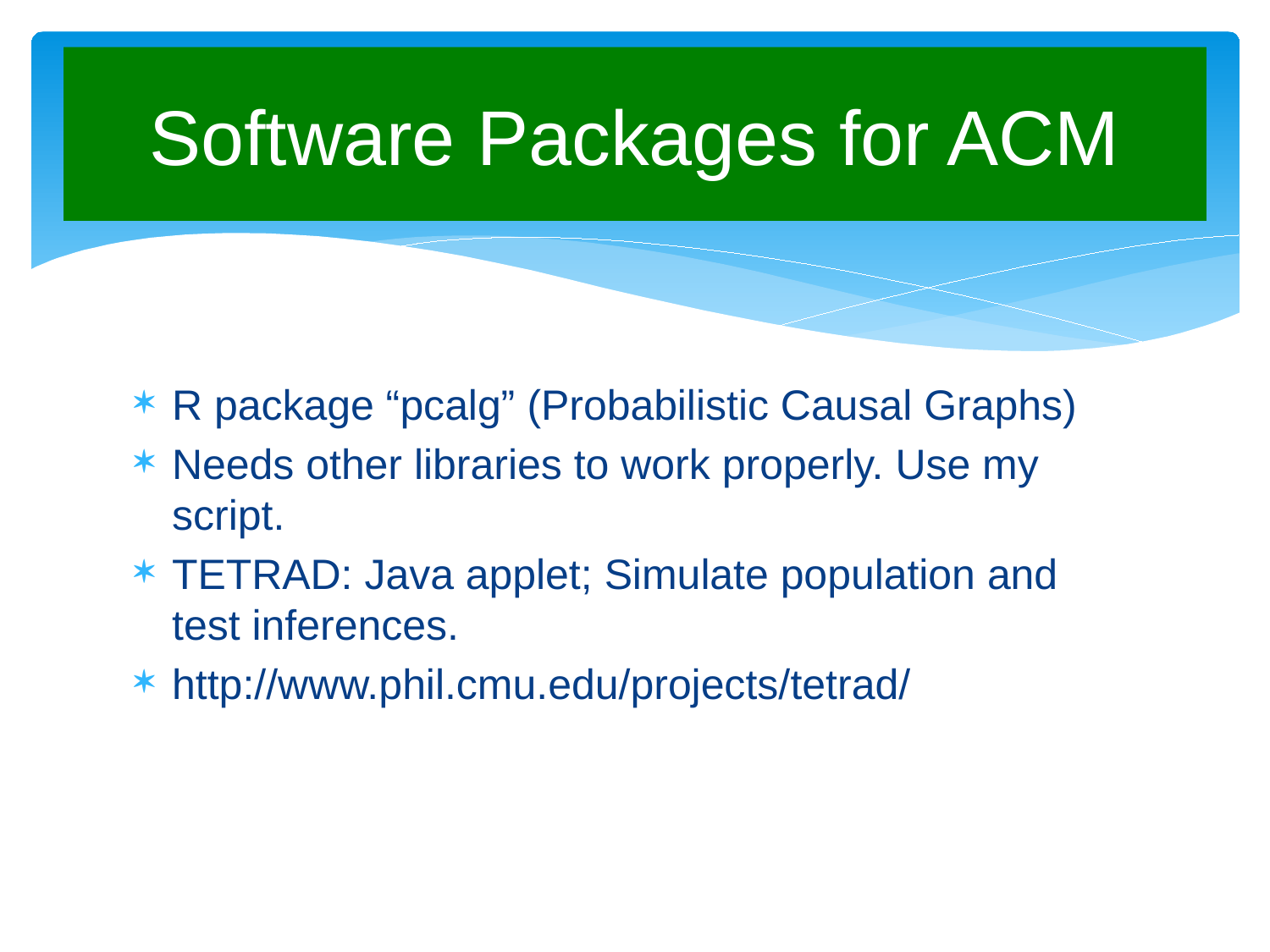

# Software Packages for ACM
R package “pcalg” (Probabilistic Causal Graphs)
Needs other libraries to work properly. Use my script.
TETRAD: Java applet; Simulate population and test inferences.
http://www.phil.cmu.edu/projects/tetrad/